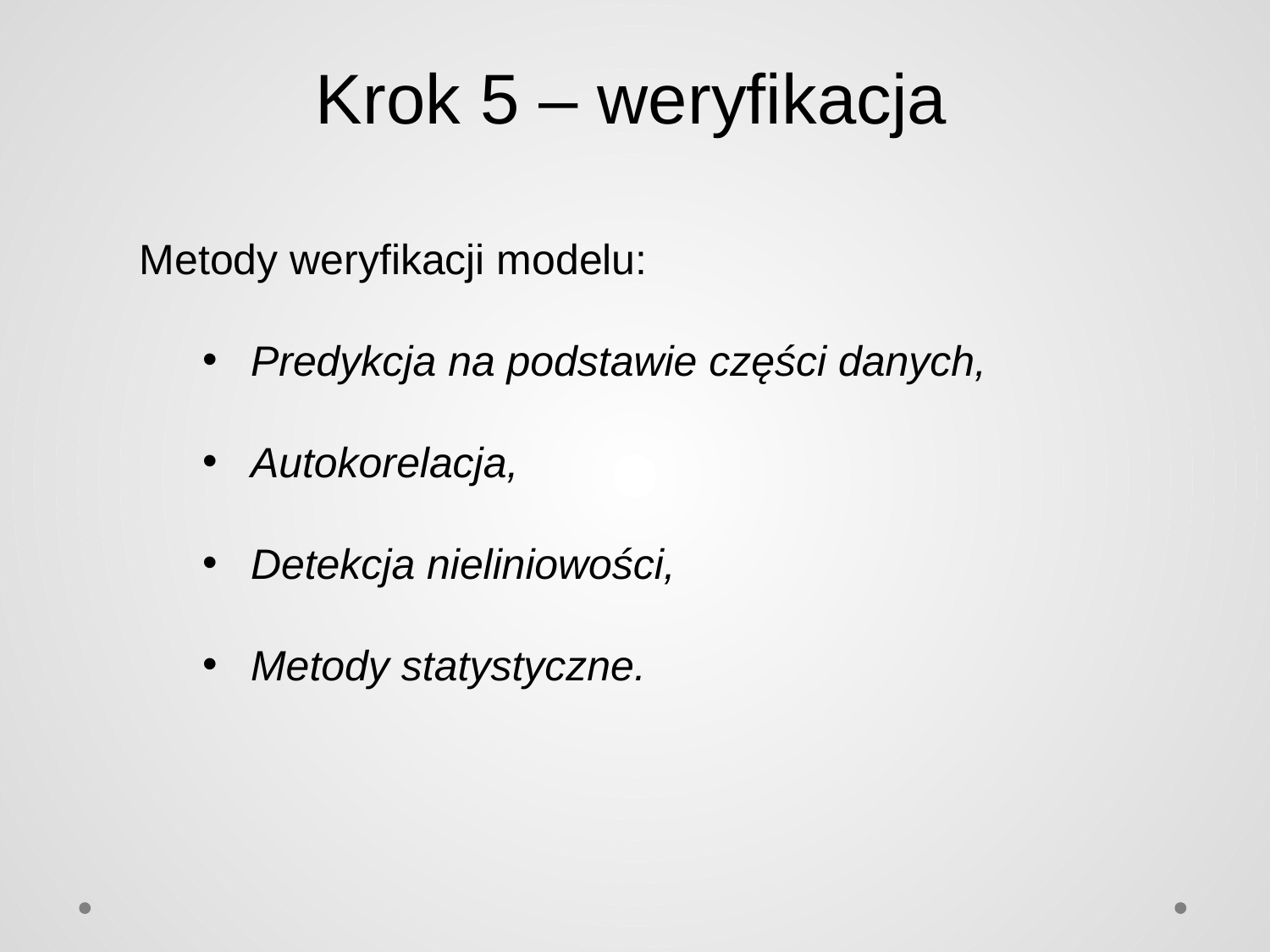

Krok 5 – weryfikacja
Metody weryfikacji modelu:

Predykcja na podstawie części danych,

Autokorelacja,

Detekcja nieliniowości,

Metody statystyczne.